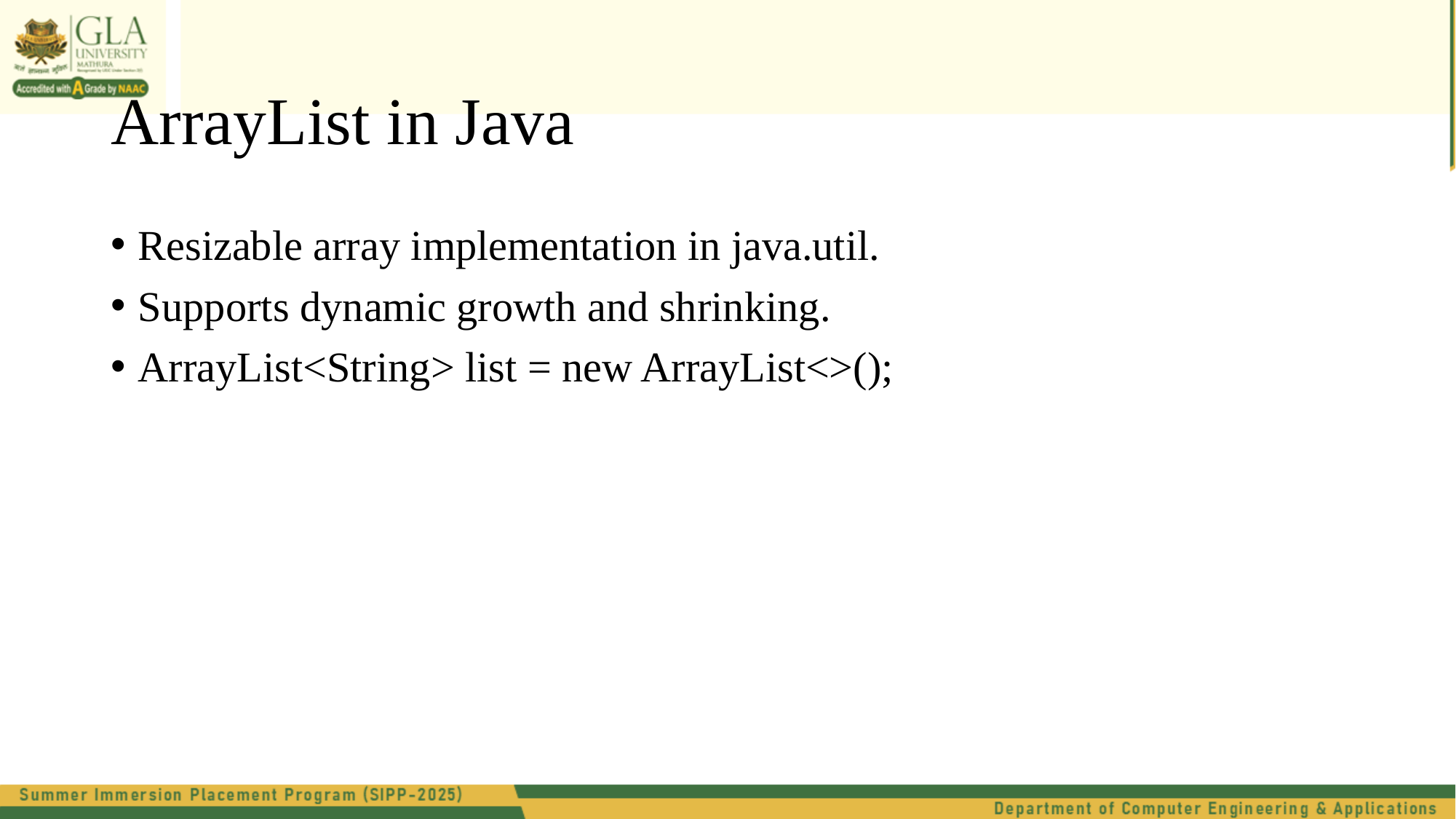

# ArrayList in Java
Resizable array implementation in java.util.
Supports dynamic growth and shrinking.
ArrayList<String> list = new ArrayList<>();